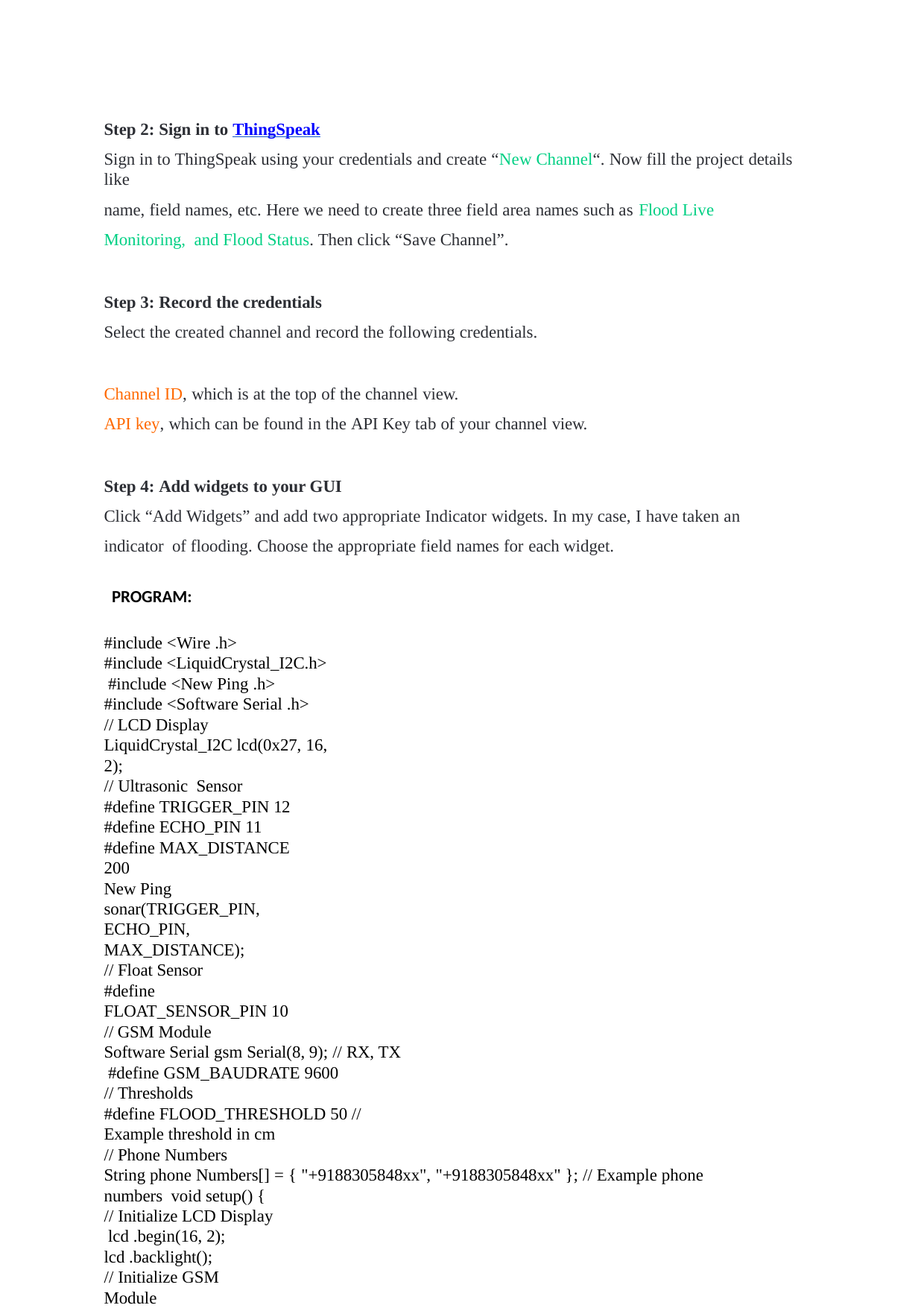

Step 2: Sign in to ThingSpeak
Sign in to ThingSpeak using your credentials and create “New Channel“. Now fill the project details like
name, field names, etc. Here we need to create three field area names such as Flood Live Monitoring,  and Flood Status. Then click “Save Channel”.

Step 3: Record the credentials
Select the created channel and record the following credentials.

Channel ID, which is at the top of the channel view.
API key, which can be found in the API Key tab of your channel view.

Step 4: Add widgets to your GUI
Click “Add Widgets” and add two appropriate Indicator widgets. In my case, I have taken an indicator  of flooding. Choose the appropriate field names for each widget.

PROGRAM:

#include <Wire .h>
#include <LiquidCrystal_I2C.h>  #include <New Ping .h>  #include <Software Serial .h>
// LCD Display
LiquidCrystal_I2C lcd(0x27, 16, 2);
// Ultrasonic Sensor  #define TRIGGER_PIN 12
#define ECHO_PIN 11
#define MAX_DISTANCE 200
New Ping sonar(TRIGGER_PIN, ECHO_PIN, MAX_DISTANCE);
// Float Sensor
#define FLOAT_SENSOR_PIN 10
// GSM Module
Software Serial gsm Serial(8, 9); // RX, TX  #define GSM_BAUDRATE 9600
// Thresholds
#define FLOOD_THRESHOLD 50 // Example threshold in cm
// Phone Numbers
String phone Numbers[] = { "+9188305848xx", "+9188305848xx" }; // Example phone numbers  void setup() {
// Initialize LCD Display  lcd .begin(16, 2);
lcd .backlight();
// Initialize GSM Module
gsm Serial.begin(GSM_BAUDRATE);  delay(2000); // Give GSM module time to initialize  send Command("AT"); // Check communication
send Command("AT+CMGF=1"); // Set SMS text mode
// Display Initialization Message  lcd .clear();
lcd .set Cursor(0, 0);
lcd .print("Flood Monitoring");